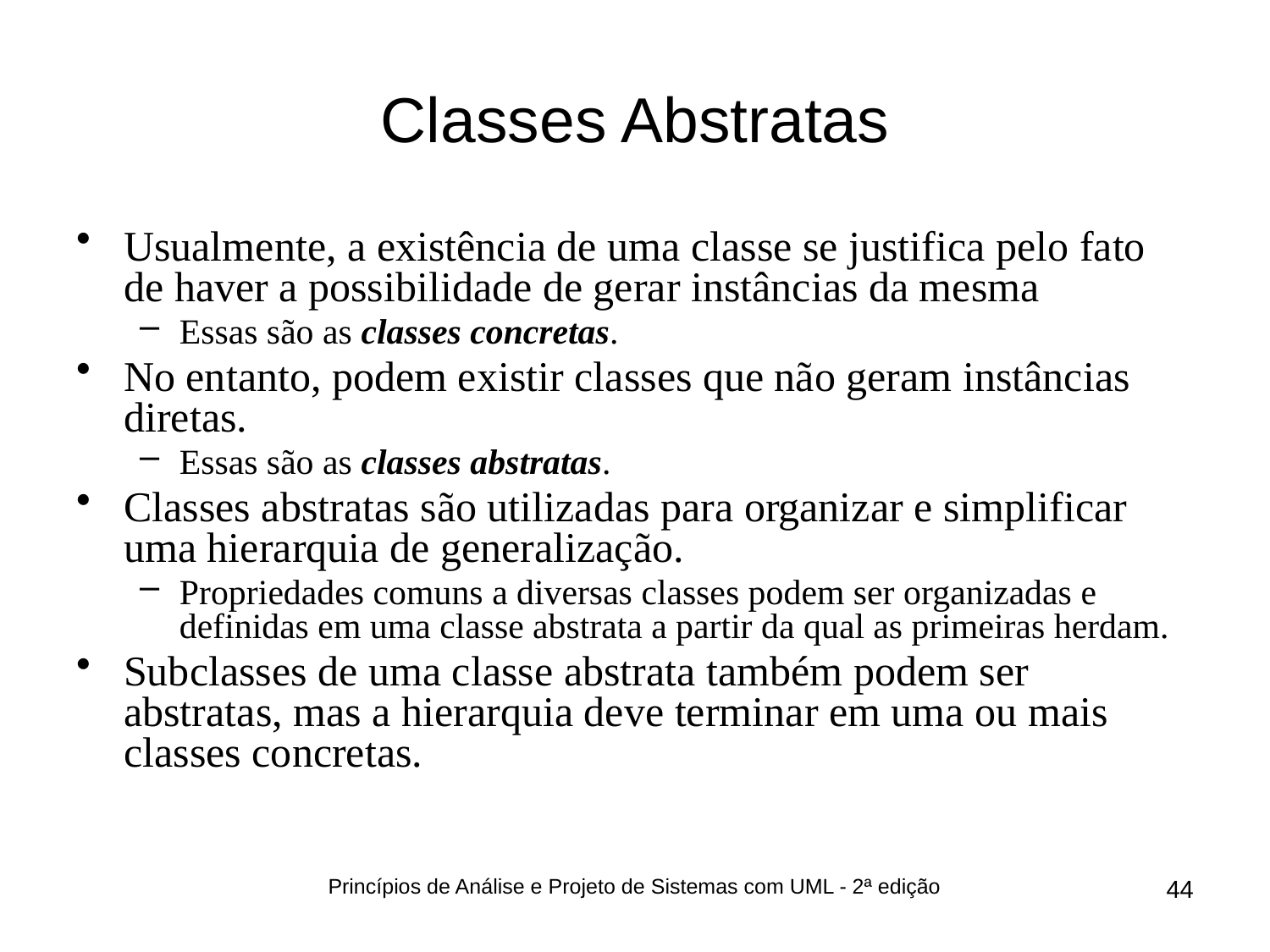

# Classes Abstratas
Usualmente, a existência de uma classe se justifica pelo fato de haver a possibilidade de gerar instâncias da mesma
Essas são as classes concretas.
No entanto, podem existir classes que não geram instâncias diretas.
Essas são as classes abstratas.
Classes abstratas são utilizadas para organizar e simplificar uma hierarquia de generalização.
Propriedades comuns a diversas classes podem ser organizadas e definidas em uma classe abstrata a partir da qual as primeiras herdam.
Subclasses de uma classe abstrata também podem ser abstratas, mas a hierarquia deve terminar em uma ou mais classes concretas.
Princípios de Análise e Projeto de Sistemas com UML - 2ª edição
44